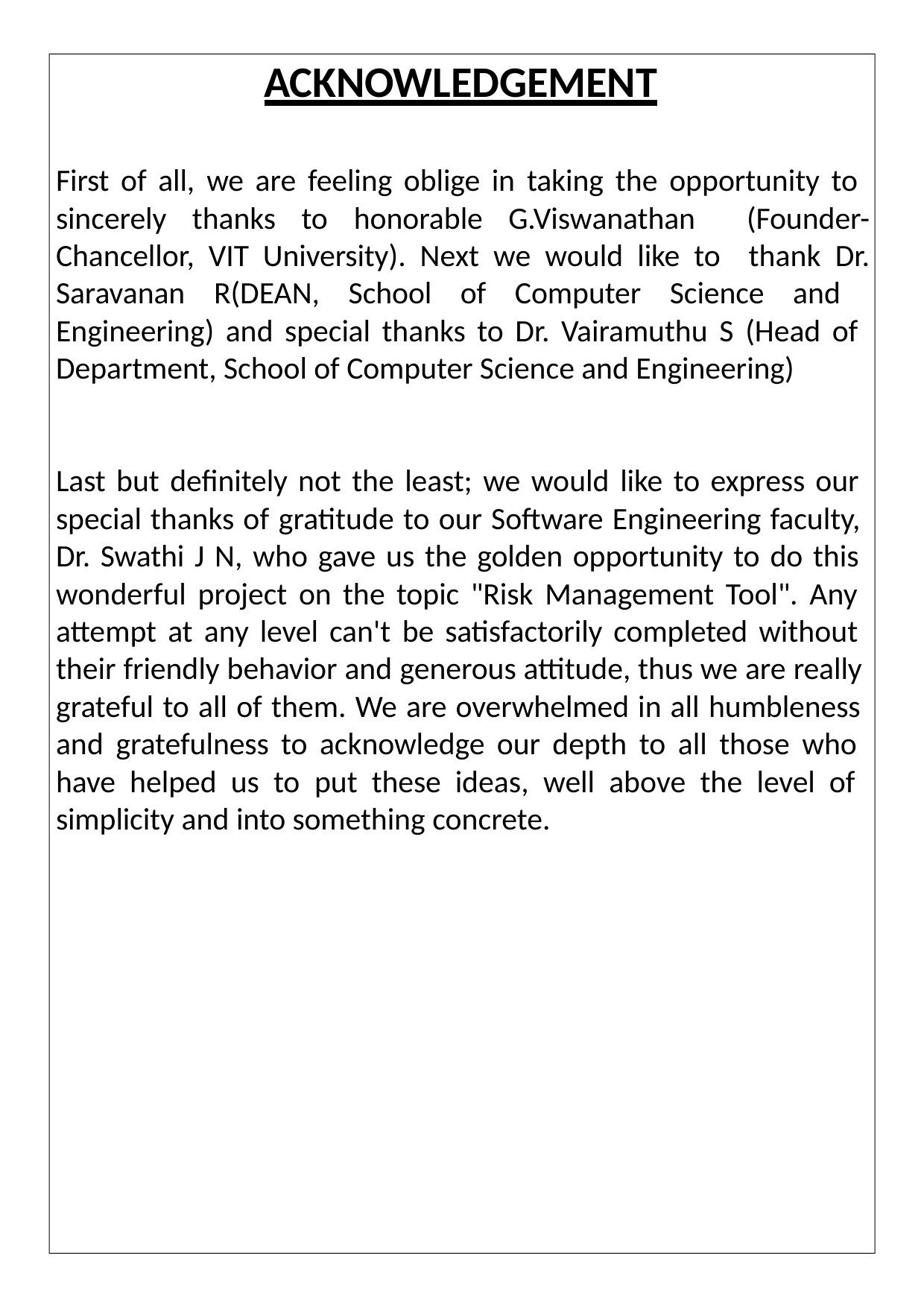

# ACKNOWLEDGEMENT

First of all, we are feeling oblige in taking the opportunity to  sincerely thanks to honorable G.Viswanathan  (Founder-Chancellor, VIT University). Next we would like to  thank Dr. Saravanan R(DEAN, School of Computer Science and  Engineering) and special thanks to Dr. Vairamuthu S (Head of  Department, School of Computer Science and Engineering)

Last but definitely not the least; we would like to express our  special thanks of gratitude to our Software Engineering faculty,  Dr. Swathi J N, who gave us the golden opportunity to do this  wonderful project on the topic "Risk Management Tool". Any  attempt at any level can't be satisfactorily completed without  their friendly behavior and generous attitude, thus we are really  grateful to all of them. We are overwhelmed in all humbleness  and gratefulness to acknowledge our depth to all those who  have helped us to put these ideas, well above the level of  simplicity and into something concrete.